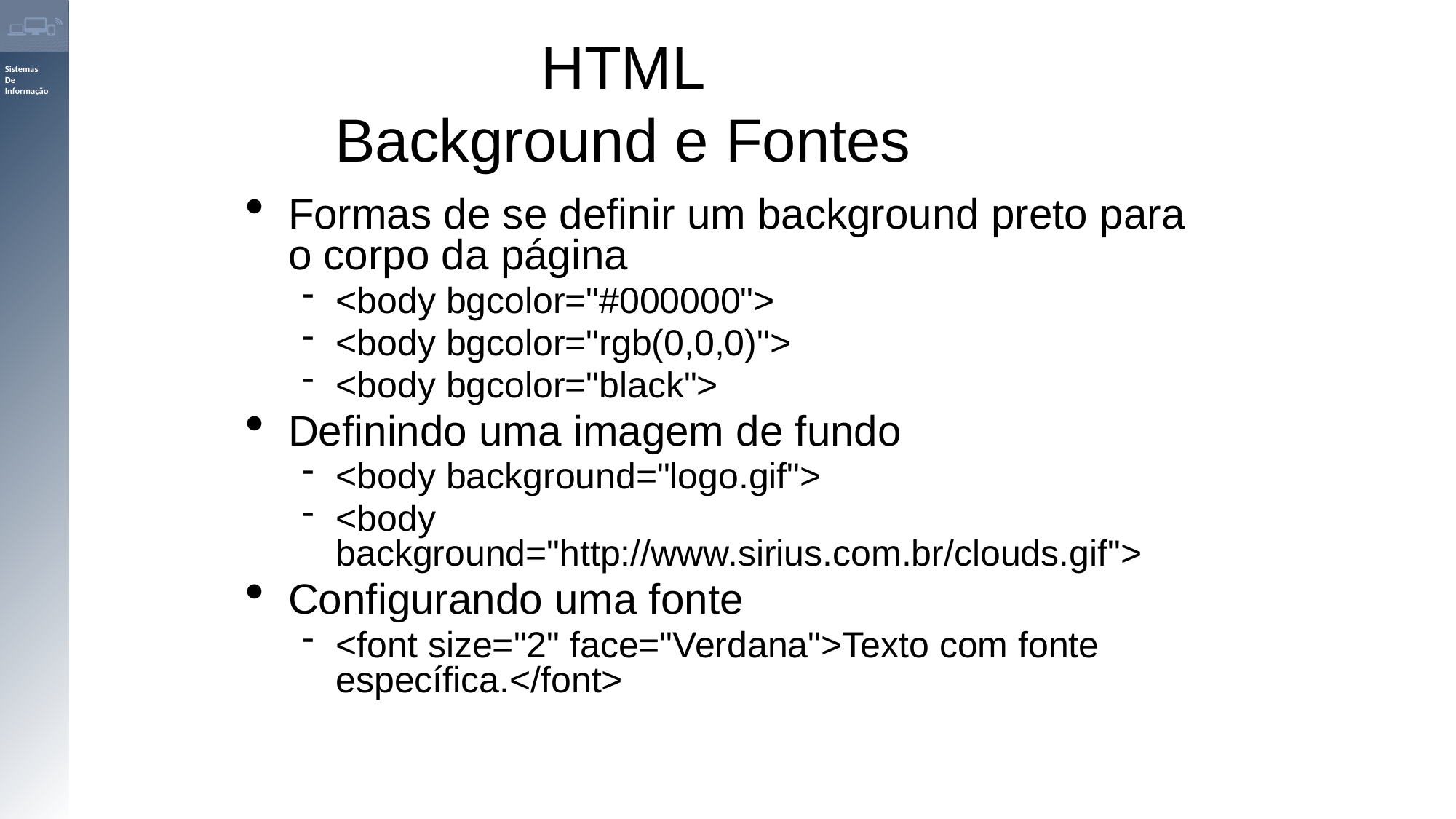

HTML
Background e Fontes
Formas de se definir um background preto para o corpo da página
<body bgcolor="#000000">
<body bgcolor="rgb(0,0,0)">
<body bgcolor="black">
Definindo uma imagem de fundo
<body background="logo.gif">
<body background="http://www.sirius.com.br/clouds.gif">
Configurando uma fonte
<font size="2" face="Verdana">Texto com fonte específica.</font>